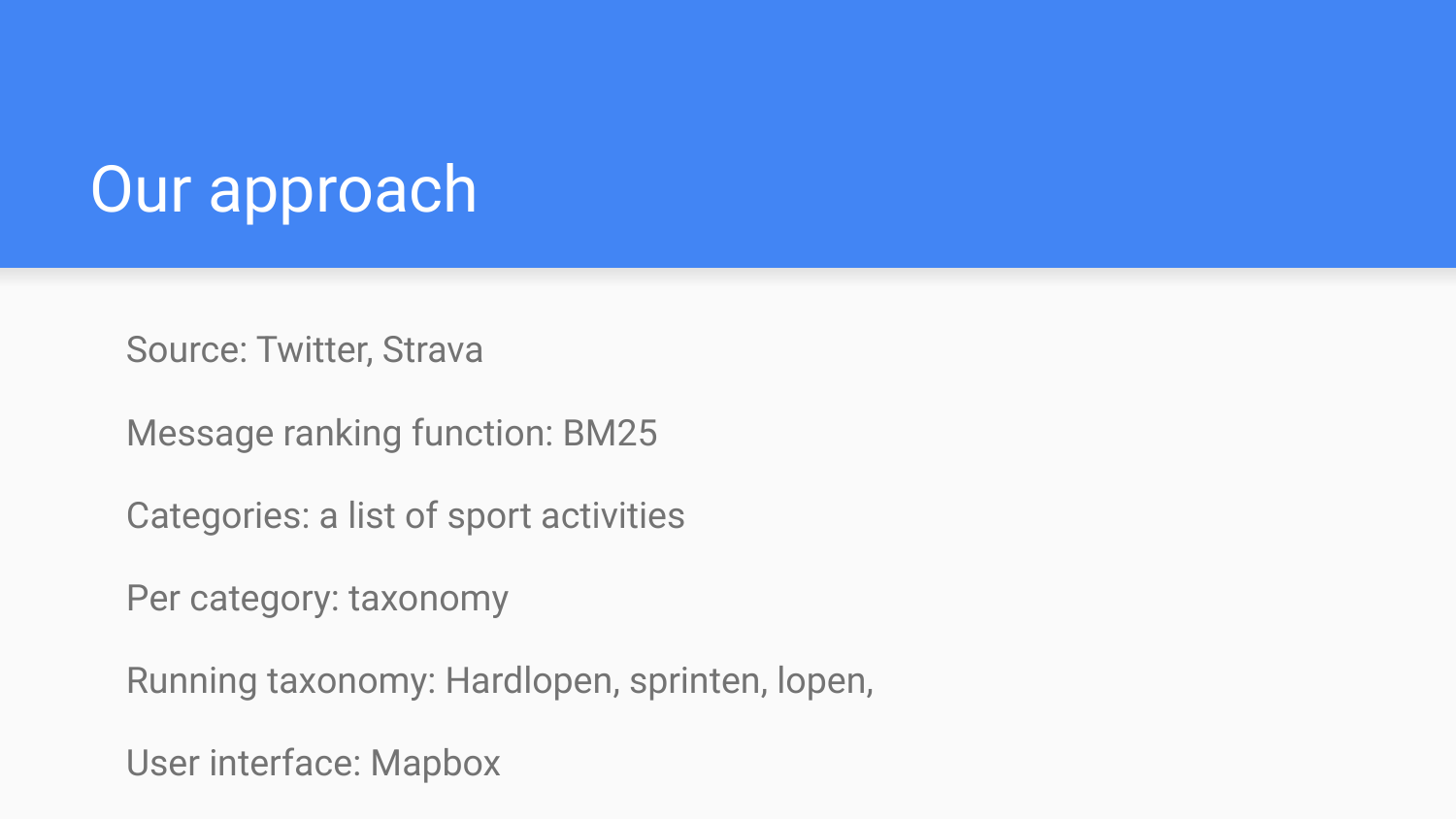

# Our approach
Source: Twitter, Strava
Message ranking function: BM25
Categories: a list of sport activities
Per category: taxonomy
Running taxonomy: Hardlopen, sprinten, lopen,
User interface: Mapbox